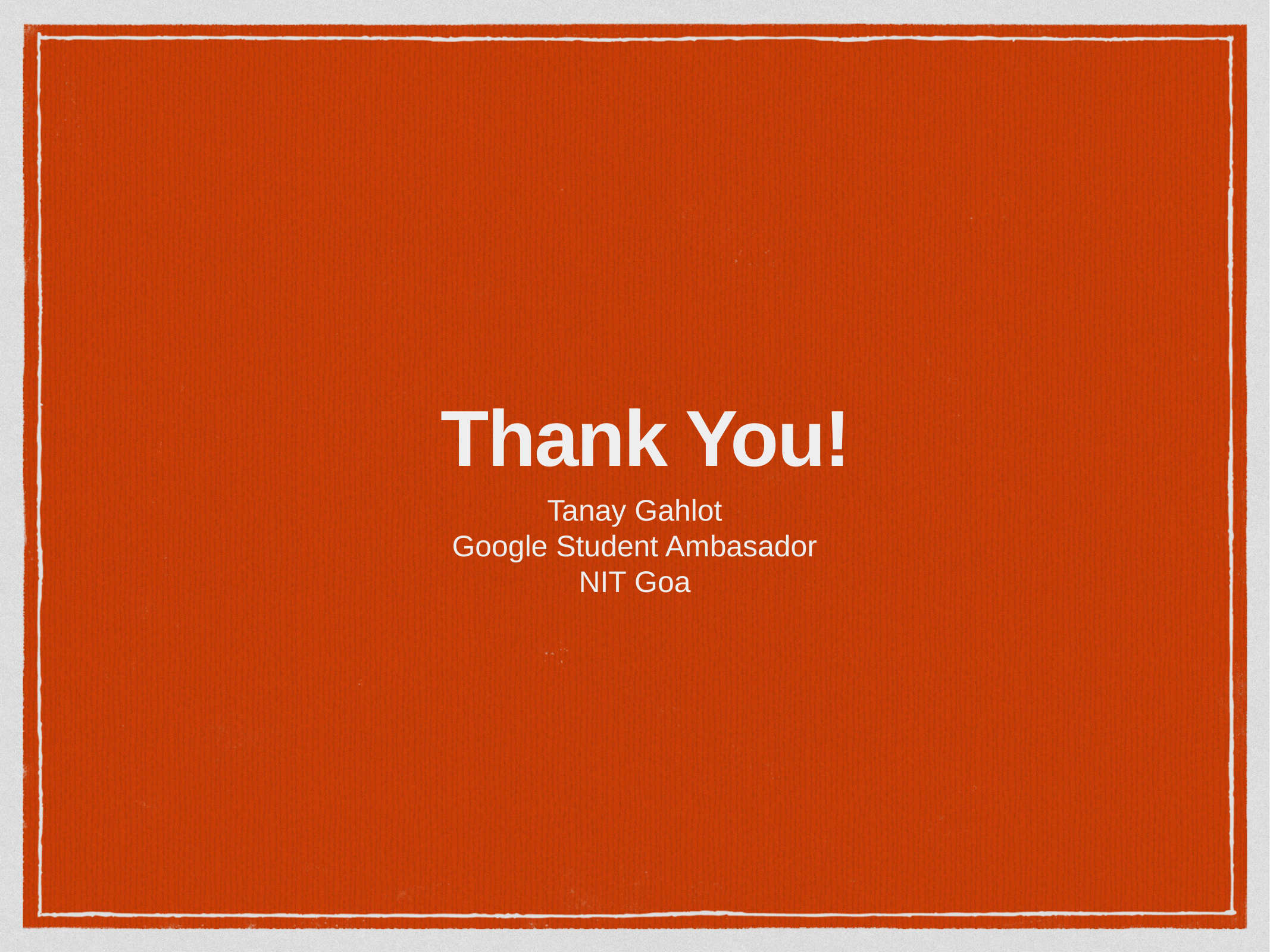

# Thank You!
Tanay Gahlot
Google Student Ambasador
NIT Goa